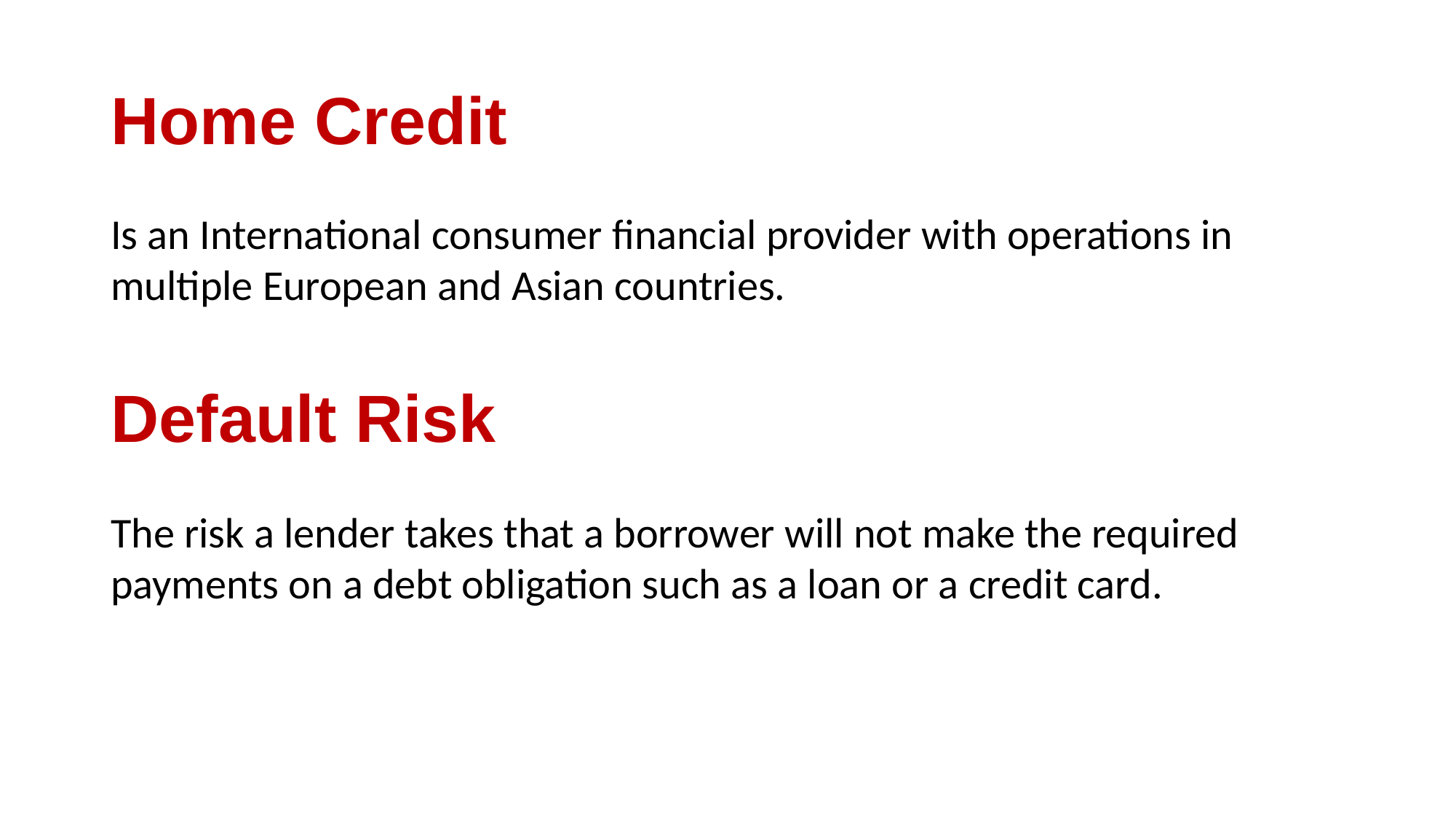

# Home Credit
Is an International consumer financial provider with operations in multiple European and Asian countries.
Default Risk
The risk a lender takes that a borrower will not make the required payments on a debt obligation such as a loan or a credit card.